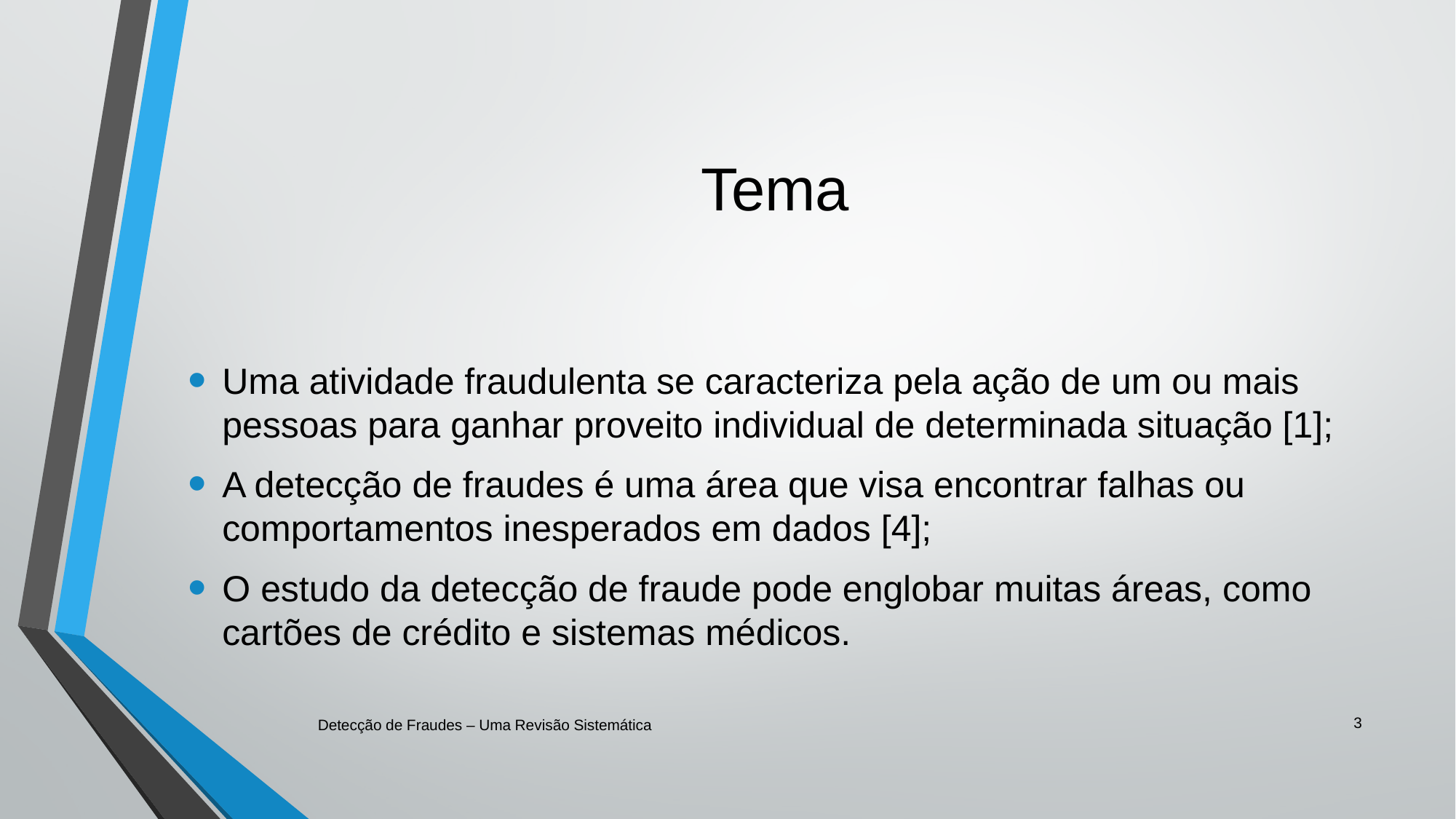

# Tema
Uma atividade fraudulenta se caracteriza pela ação de um ou mais pessoas para ganhar proveito individual de determinada situação [1];
A detecção de fraudes é uma área que visa encontrar falhas ou comportamentos inesperados em dados [4];
O estudo da detecção de fraude pode englobar muitas áreas, como cartões de crédito e sistemas médicos.
3
Detecção de Fraudes – Uma Revisão Sistemática